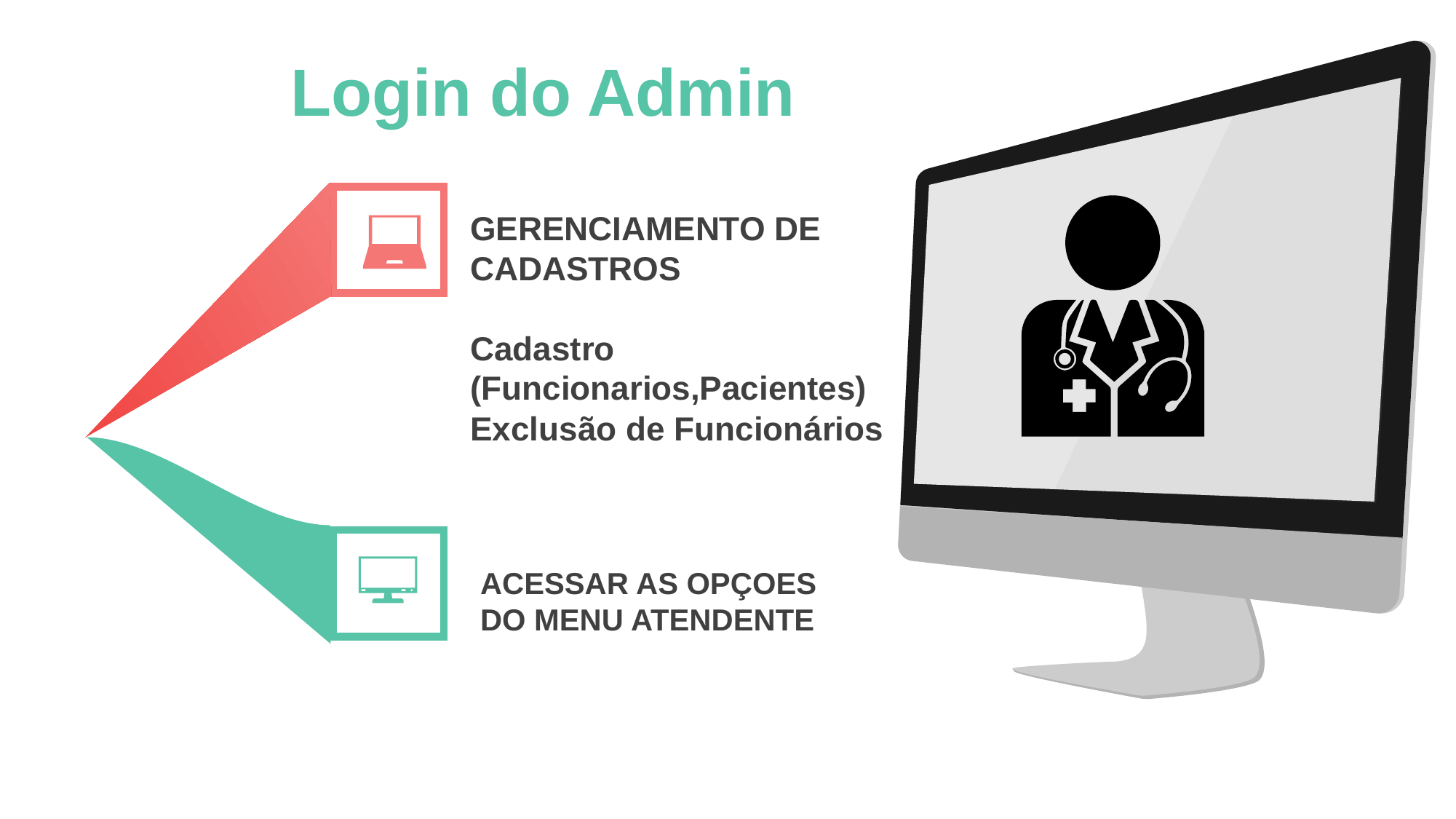

Login do Admin

GERENCIAMENTO DE CADASTROS

Cadastro (Funcionarios,Pacientes)
Exclusão de Funcionários

ACESSAR AS OPÇOES DO MENU ATENDENTE